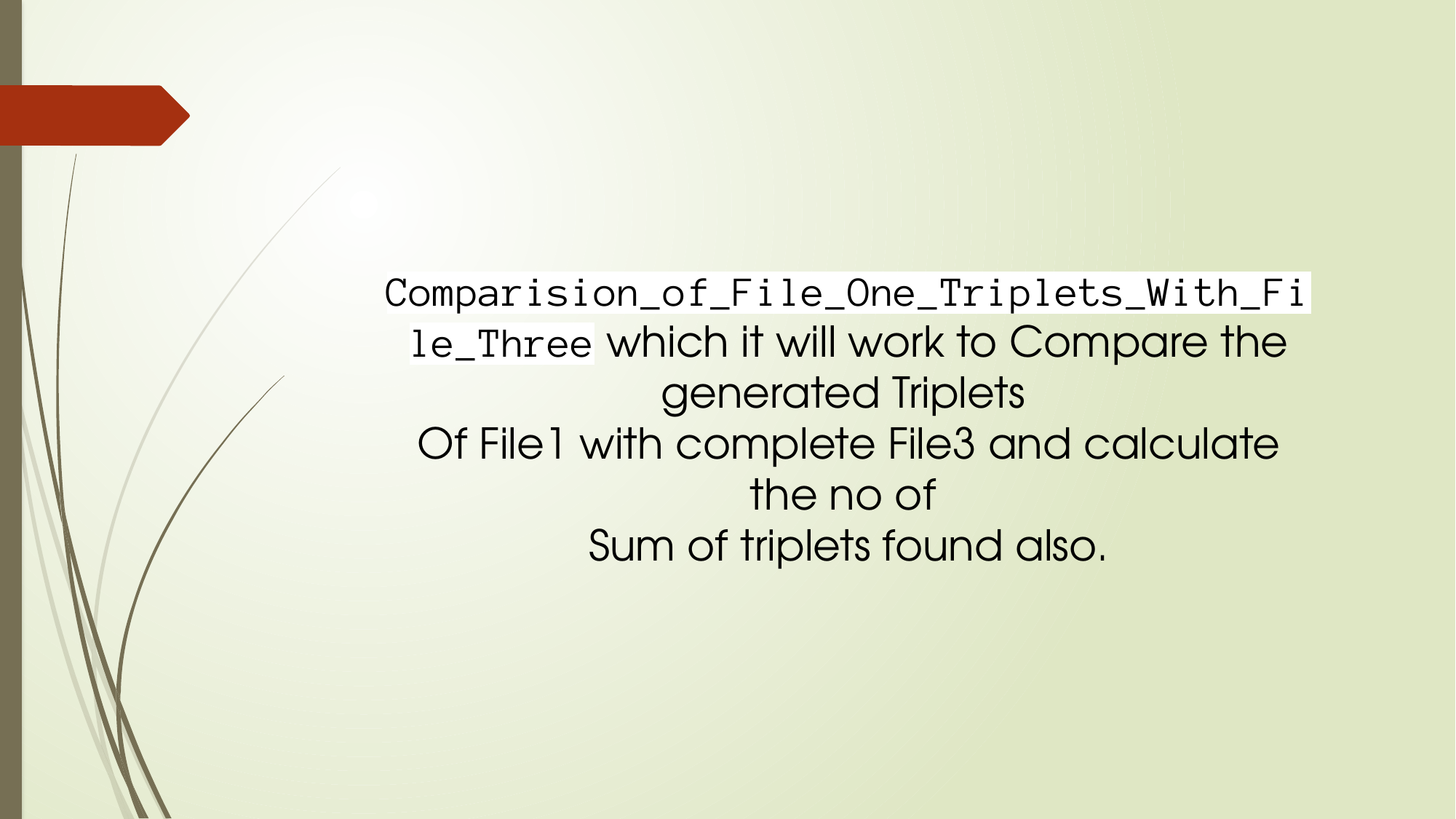

Comparision_of_File_One_Triplets_With_File_Three which it will work to Compare the generated Triplets
Of File1 with complete File3 and calculate the no of
Sum of triplets found also.